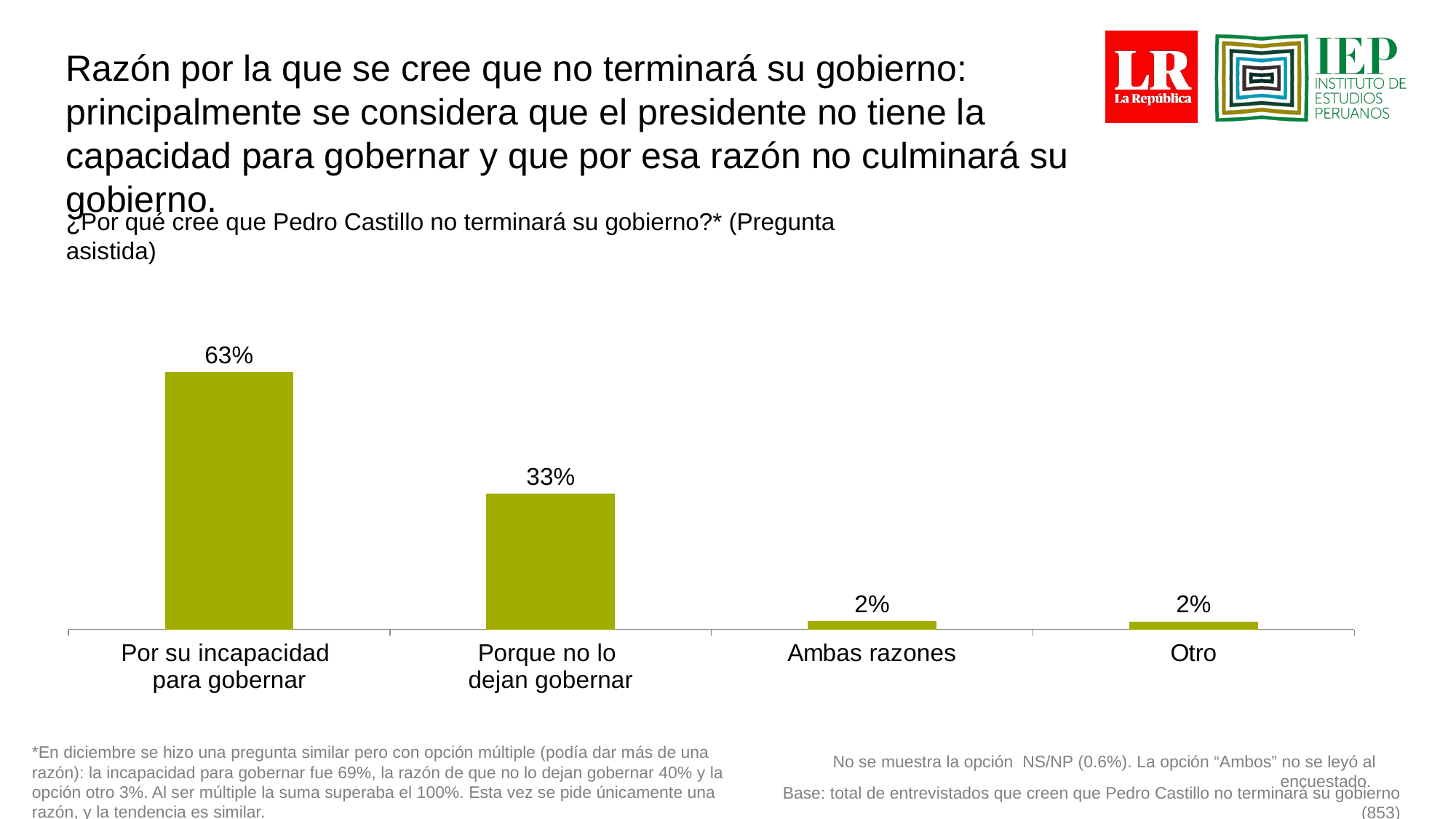

Razón por la que se cree que no terminará su gobierno: principalmente se considera que el presidente no tiene la capacidad para gobernar y que por esa razón no culminará su gobierno.
¿Por qué cree que Pedro Castillo no terminará su gobierno?* (Pregunta asistida)

### Chart

| Category | Mar-22 |
|---|---|
| Por su incapacidad
para gobernar | 0.625 |
| Porque no lo
dejan gobernar | 0.33 |
| Ambas razones | 0.02 |
| Otro | 0.019 |
*En diciembre se hizo una pregunta similar pero con opción múltiple (podía dar más de una razón): la incapacidad para gobernar fue 69%, la razón de que no lo dejan gobernar 40% y la opción otro 3%. Al ser múltiple la suma superaba el 100%. Esta vez se pide únicamente una razón, y la tendencia es similar.
No se muestra la opción  NS/NP (0.6%). La opción “Ambos” no se leyó al encuestado.
Base: total de entrevistados que creen que Pedro Castillo no terminará su gobierno (853)